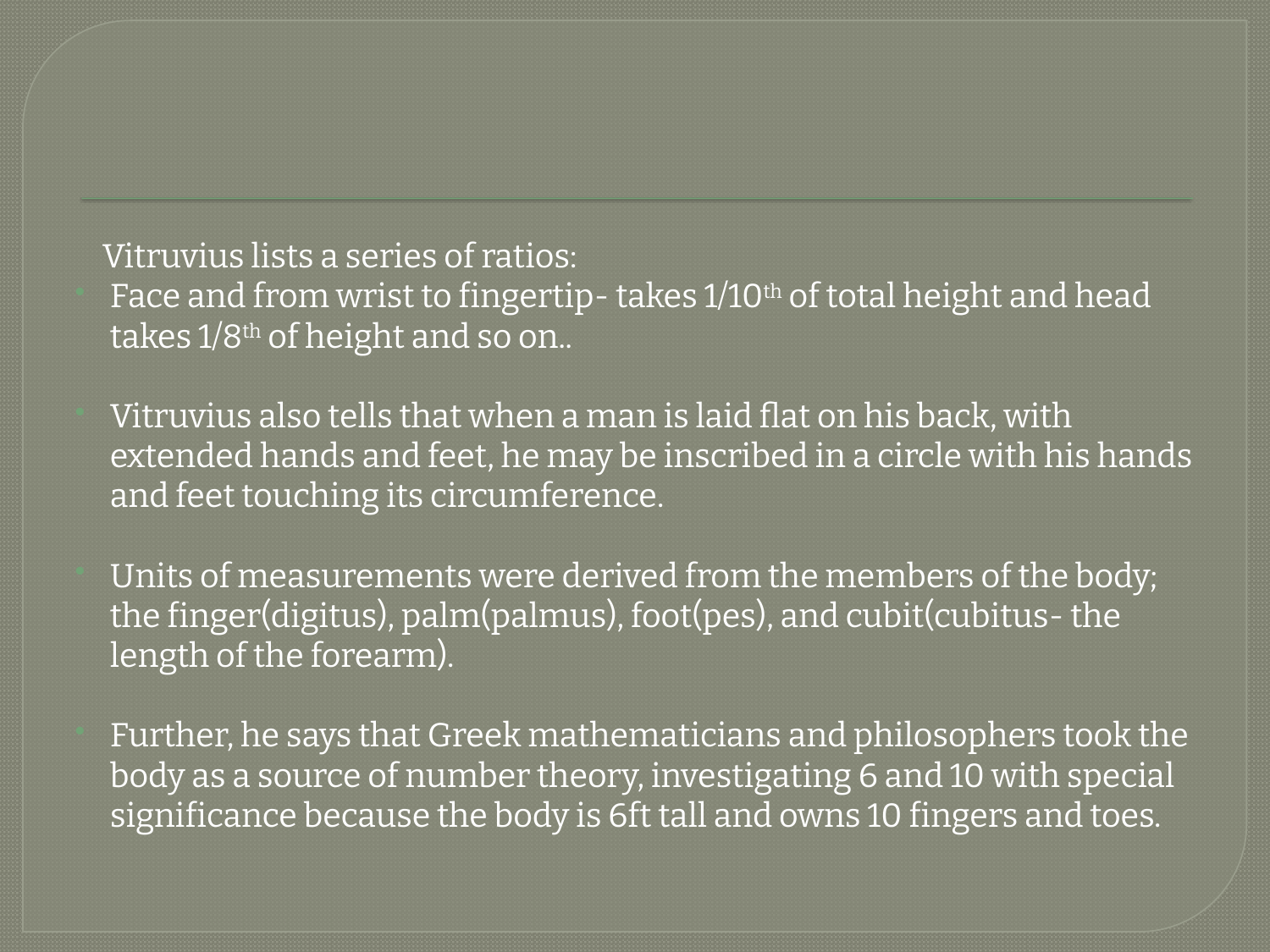

#
    Vitruvius lists a series of ratios:
Face and from wrist to fingertip- takes 1/10th of total height and head takes 1/8th of height and so on..

Vitruvius also tells that when a man is laid flat on his back, with extended hands and feet, he may be inscribed in a circle with his hands and feet touching its circumference.

Units of measurements were derived from the members of the body; the finger(digitus), palm(palmus), foot(pes), and cubit(cubitus- the length of the forearm).

Further, he says that Greek mathematicians and philosophers took the body as a source of number theory, investigating 6 and 10 with special significance because the body is 6ft tall and owns 10 fingers and toes.